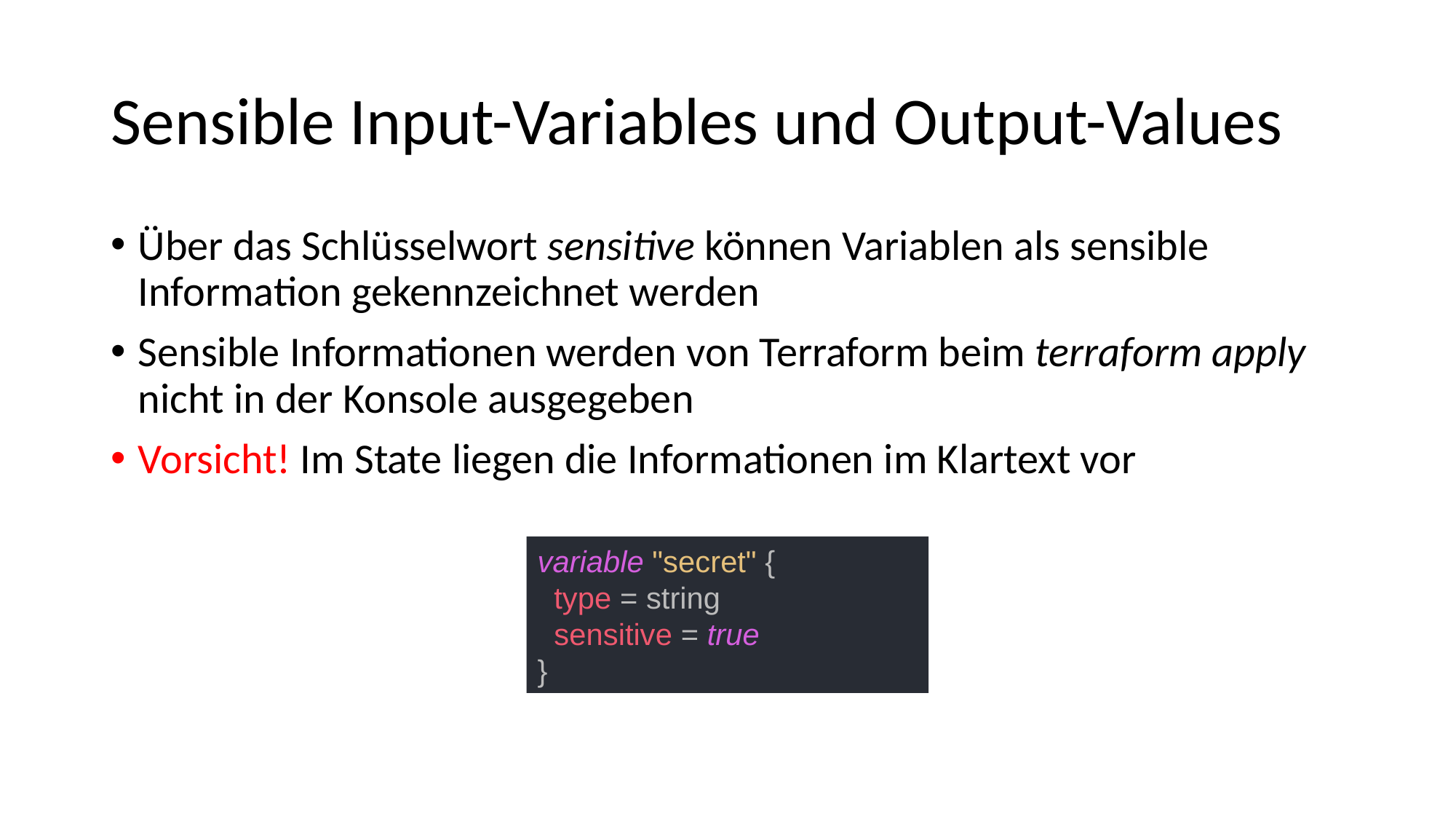

# Sensible Input-Variables und Output-Values
Über das Schlüsselwort sensitive können Variablen als sensible Information gekennzeichnet werden
Sensible Informationen werden von Terraform beim terraform apply nicht in der Konsole ausgegeben
Vorsicht! Im State liegen die Informationen im Klartext vor
variable "secret" {
  type = string
  sensitive = true
}